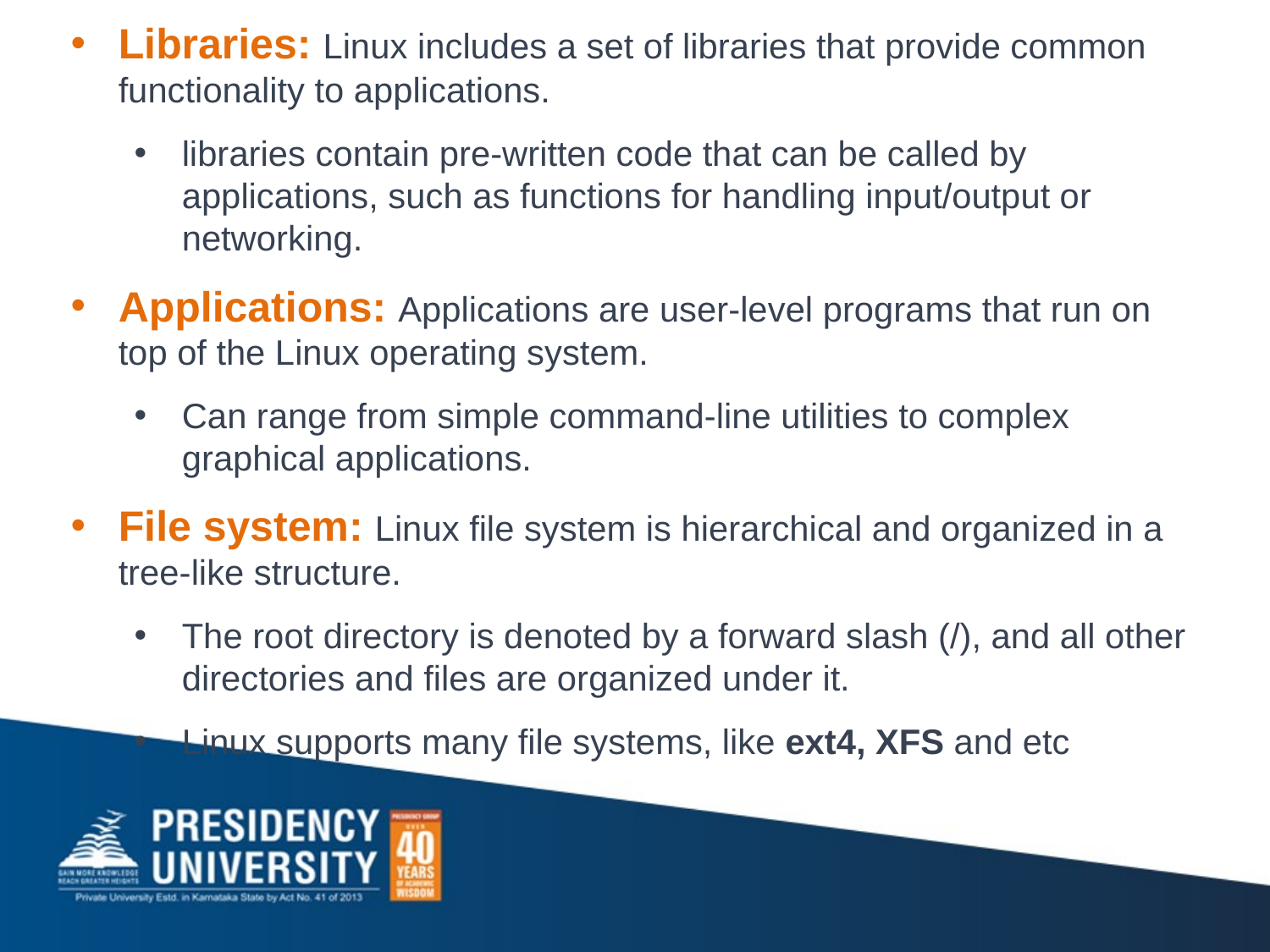

Libraries: Linux includes a set of libraries that provide common functionality to applications.
libraries contain pre-written code that can be called by applications, such as functions for handling input/output or networking.
Applications: Applications are user-level programs that run on top of the Linux operating system.
Can range from simple command-line utilities to complex graphical applications.
File system: Linux file system is hierarchical and organized in a tree-like structure.
The root directory is denoted by a forward slash (/), and all other directories and files are organized under it.
Linux supports many file systems, like ext4, XFS and etc